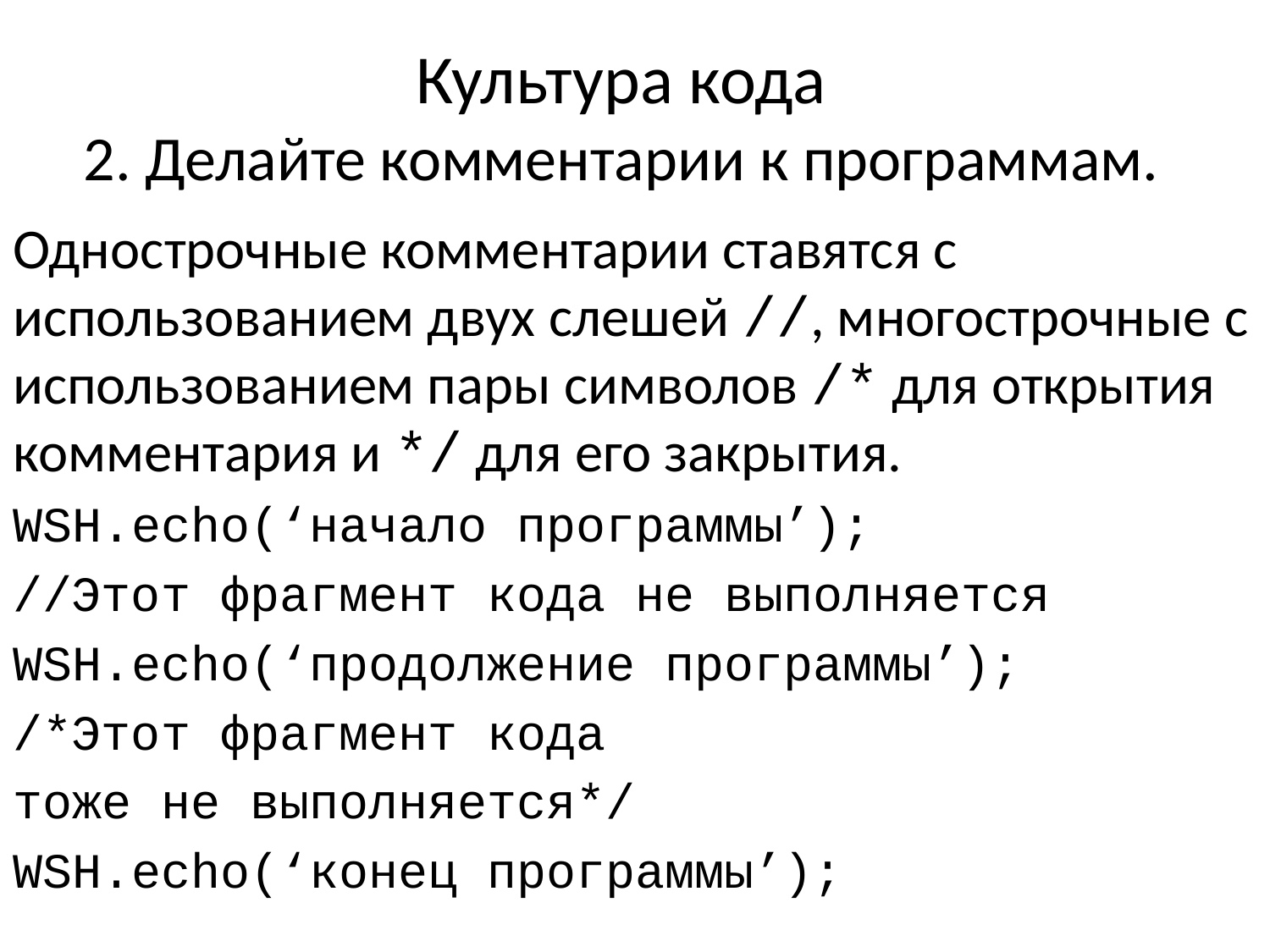

# Культура кода 2. Делайте комментарии к программам.
Однострочные комментарии ставятся с использованием двух слешей //, многострочные с использованием пары символов /* для открытия комментария и */ для его закрытия.
WSH.echo(‘начало программы’);
//Этот фрагмент кода не выполняется
WSH.echo(‘продолжение программы’);
/*Этот фрагмент кода
тоже не выполняется*/
WSH.echo(‘конец программы’);